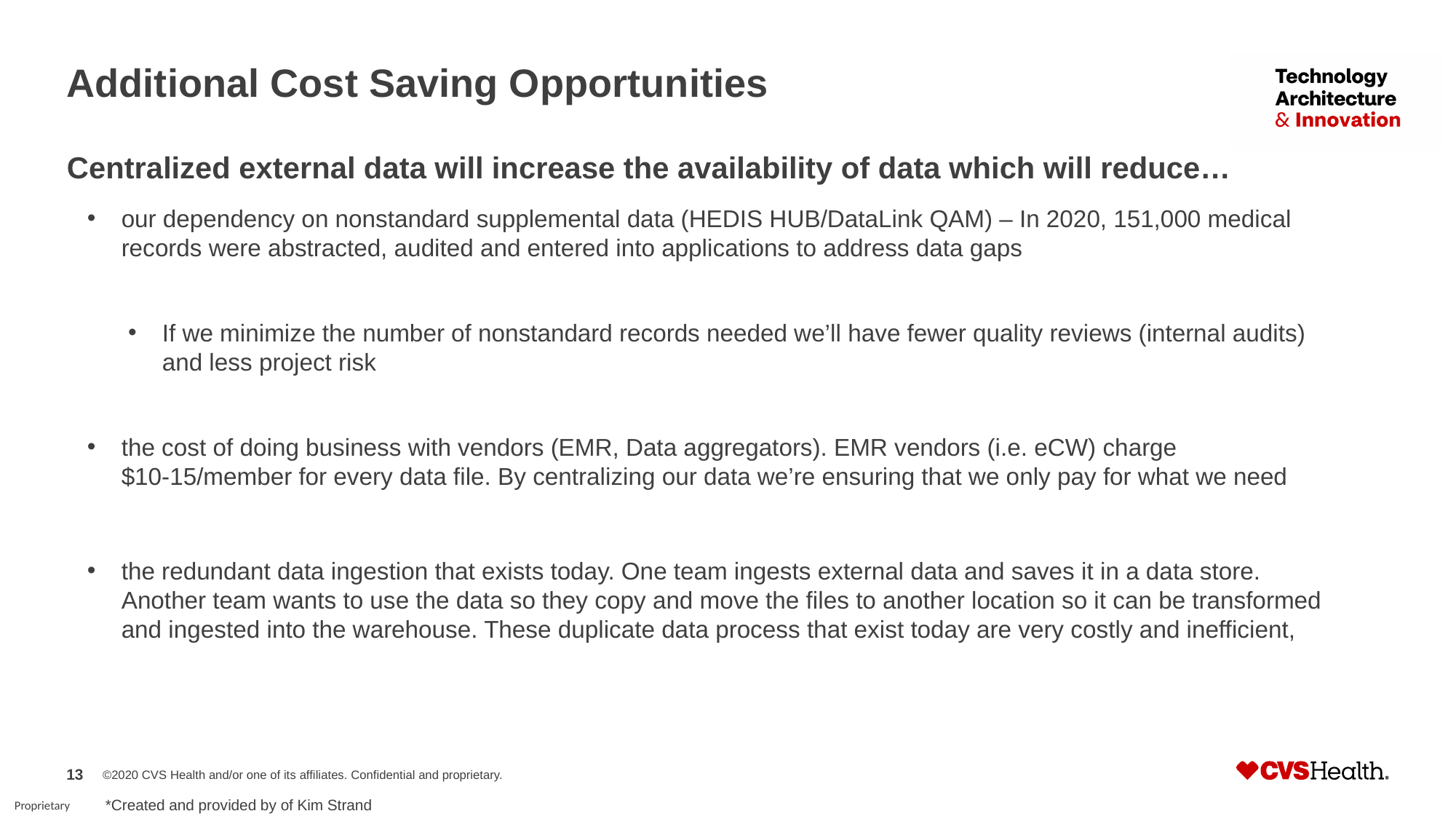

# Additional Cost Saving Opportunities
Centralized external data will increase the availability of data which will reduce…
our dependency on nonstandard supplemental data (HEDIS HUB/DataLink QAM) – In 2020, 151,000 medical records were abstracted, audited and entered into applications to address data gaps

If we minimize the number of nonstandard records needed we’ll have fewer quality reviews (internal audits) and less project risk

the cost of doing business with vendors (EMR, Data aggregators). EMR vendors (i.e. eCW) charge $10-15/member for every data file. By centralizing our data we’re ensuring that we only pay for what we need

the redundant data ingestion that exists today. One team ingests external data and saves it in a data store. Another team wants to use the data so they copy and move the files to another location so it can be transformed and ingested into the warehouse. These duplicate data process that exist today are very costly and inefficient,

*Created and provided by of Kim Strand